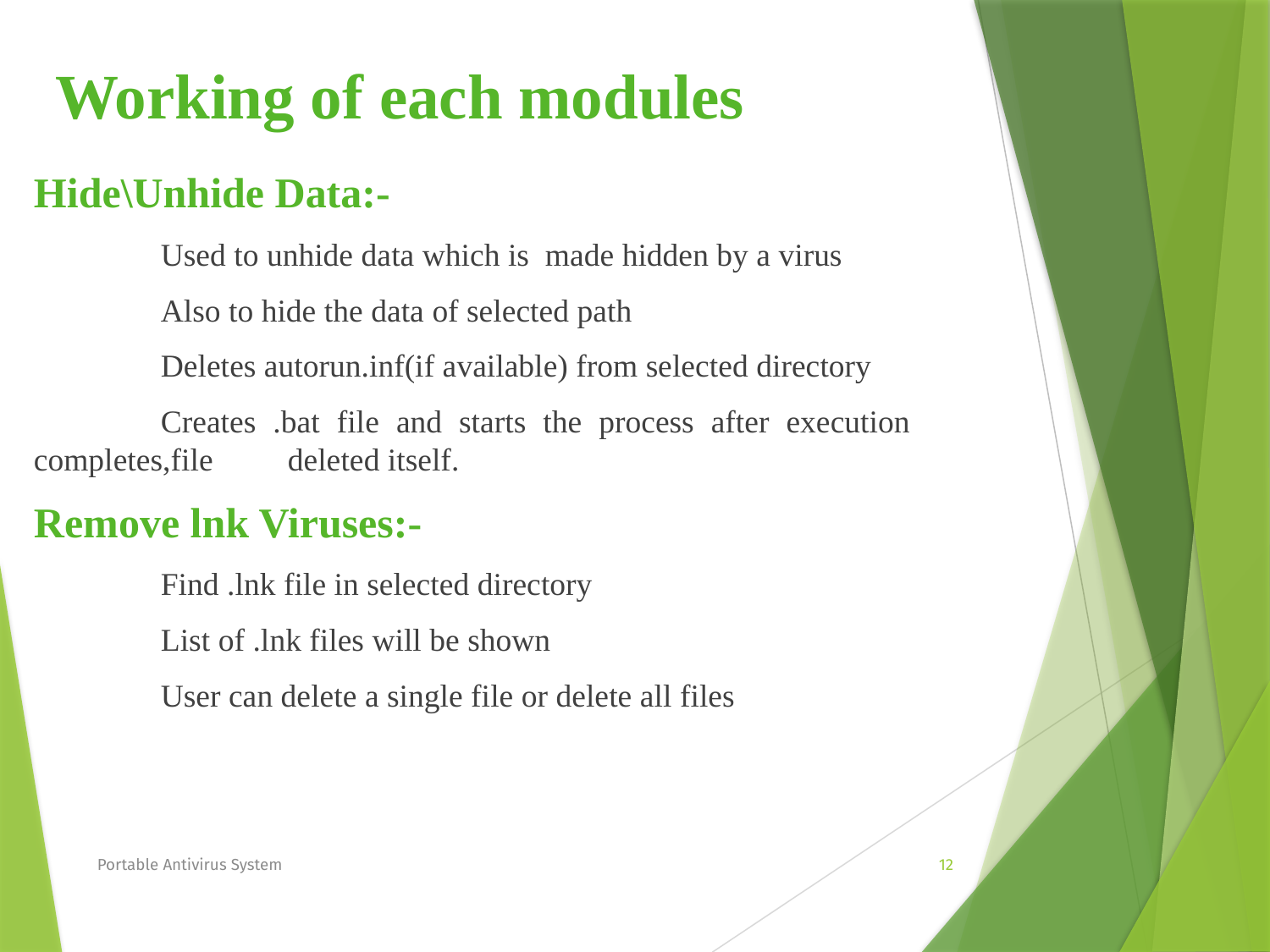

# Working of each modules
Hide\Unhide Data:-
	Used to unhide data which is  made hidden by a virus
	Also to hide the data of selected path
	Deletes autorun.inf(if available) from selected directory
	Creates .bat file and starts the process after execution 	completes,file 	deleted itself.
Remove lnk Viruses:-
	Find .lnk file in selected directory
	List of .lnk files will be shown
	User can delete a single file or delete all files

Portable Antivirus System
12